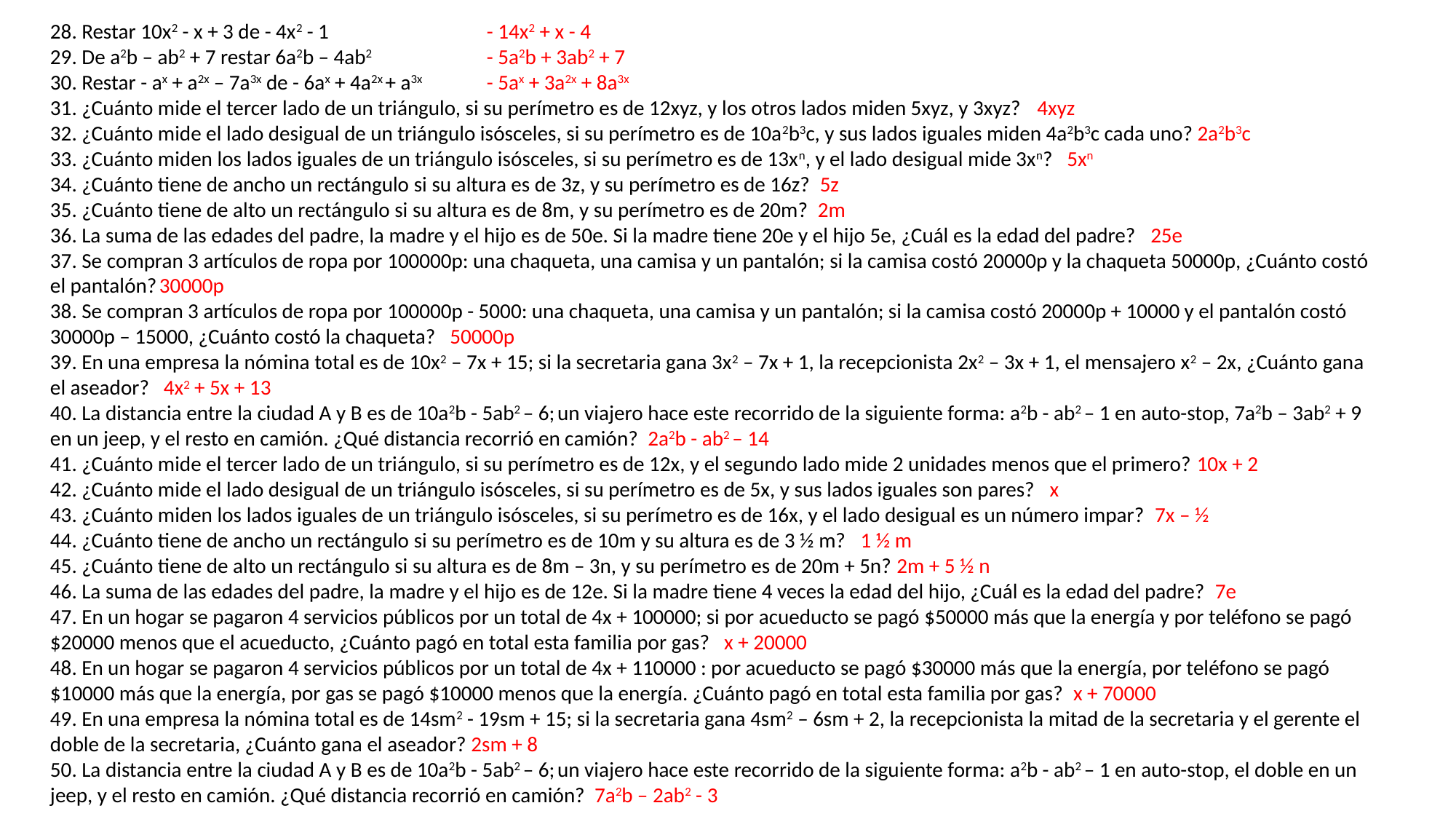

28. Restar 10x2 - x + 3 de - 4x2 - 1		- 14x2 + x - 4
29. De a2b – ab2 + 7 restar 6a2b – 4ab2		- 5a2b + 3ab2 + 7
30. Restar - ax + a2x – 7a3x de - 6ax + 4a2x + a3x	- 5ax + 3a2x + 8a3x
31. ¿Cuánto mide el tercer lado de un triángulo, si su perímetro es de 12xyz, y los otros lados miden 5xyz, y 3xyz? 	 4xyz
32. ¿Cuánto mide el lado desigual de un triángulo isósceles, si su perímetro es de 10a2b3c, y sus lados iguales miden 4a2b3c cada uno? 2a2b3c
33. ¿Cuánto miden los lados iguales de un triángulo isósceles, si su perímetro es de 13xn, y el lado desigual mide 3xn?   5xn
34. ¿Cuánto tiene de ancho un rectángulo si su altura es de 3z, y su perímetro es de 16z?  5z
35. ¿Cuánto tiene de alto un rectángulo si su altura es de 8m, y su perímetro es de 20m?  2m
36. La suma de las edades del padre, la madre y el hijo es de 50e. Si la madre tiene 20e y el hijo 5e, ¿Cuál es la edad del padre?   25e
37. Se compran 3 artículos de ropa por 100000p: una chaqueta, una camisa y un pantalón; si la camisa costó 20000p y la chaqueta 50000p, ¿Cuánto costó el pantalón?	30000p
38. Se compran 3 artículos de ropa por 100000p - 5000: una chaqueta, una camisa y un pantalón; si la camisa costó 20000p + 10000 y el pantalón costó 30000p – 15000, ¿Cuánto costó la chaqueta?   50000p
39. En una empresa la nómina total es de 10x2 – 7x + 15; si la secretaria gana 3x2 – 7x + 1, la recepcionista 2x2 – 3x + 1, el mensajero x2 – 2x, ¿Cuánto gana el aseador?   4x2 + 5x + 13
40. La distancia entre la ciudad A y B es de 10a2b - 5ab2 – 6; un viajero hace este recorrido de la siguiente forma: a2b - ab2 – 1 en auto-stop, 7a2b – 3ab2 + 9 en un jeep, y el resto en camión. ¿Qué distancia recorrió en camión?  2a2b - ab2 – 14
41. ¿Cuánto mide el tercer lado de un triángulo, si su perímetro es de 12x, y el segundo lado mide 2 unidades menos que el primero? 10x + 2
42. ¿Cuánto mide el lado desigual de un triángulo isósceles, si su perímetro es de 5x, y sus lados iguales son pares?   x
43. ¿Cuánto miden los lados iguales de un triángulo isósceles, si su perímetro es de 16x, y el lado desigual es un número impar?  7x – ½
44. ¿Cuánto tiene de ancho un rectángulo si su perímetro es de 10m y su altura es de 3 ½ m?   1 ½ m
45. ¿Cuánto tiene de alto un rectángulo si su altura es de 8m – 3n, y su perímetro es de 20m + 5n? 2m + 5 ½ n
46. La suma de las edades del padre, la madre y el hijo es de 12e. Si la madre tiene 4 veces la edad del hijo, ¿Cuál es la edad del padre?  7e
47. En un hogar se pagaron 4 servicios públicos por un total de 4x + 100000; si por acueducto se pagó $50000 más que la energía y por teléfono se pagó $20000 menos que el acueducto, ¿Cuánto pagó en total esta familia por gas?   x + 20000
48. En un hogar se pagaron 4 servicios públicos por un total de 4x + 110000 : por acueducto se pagó $30000 más que la energía, por teléfono se pagó $10000 más que la energía, por gas se pagó $10000 menos que la energía. ¿Cuánto pagó en total esta familia por gas?  x + 70000
49. En una empresa la nómina total es de 14sm2 - 19sm + 15; si la secretaria gana 4sm2 – 6sm + 2, la recepcionista la mitad de la secretaria y el gerente el doble de la secretaria, ¿Cuánto gana el aseador? 2sm + 8
50. La distancia entre la ciudad A y B es de 10a2b - 5ab2 – 6; un viajero hace este recorrido de la siguiente forma: a2b - ab2 – 1 en auto-stop, el doble en un jeep, y el resto en camión. ¿Qué distancia recorrió en camión?  7a2b – 2ab2 - 3